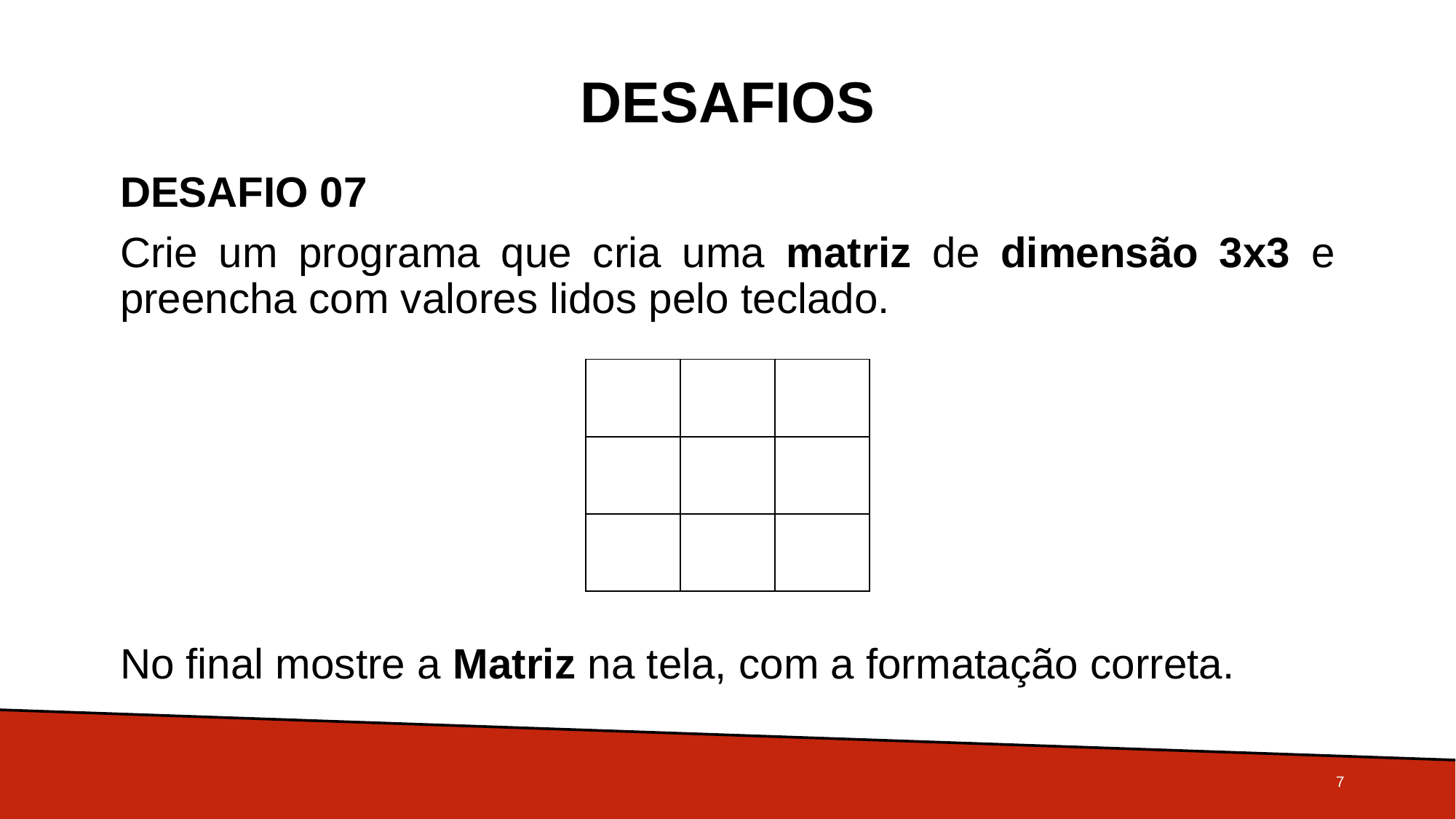

# Desafios
DESAFIO 07
Crie um programa que cria uma matriz de dimensão 3x3 e preencha com valores lidos pelo teclado.

No final mostre a Matriz na tela, com a formatação correta.
|  |  |  |
| --- | --- | --- |
|  |  |  |
|  |  |  |
7